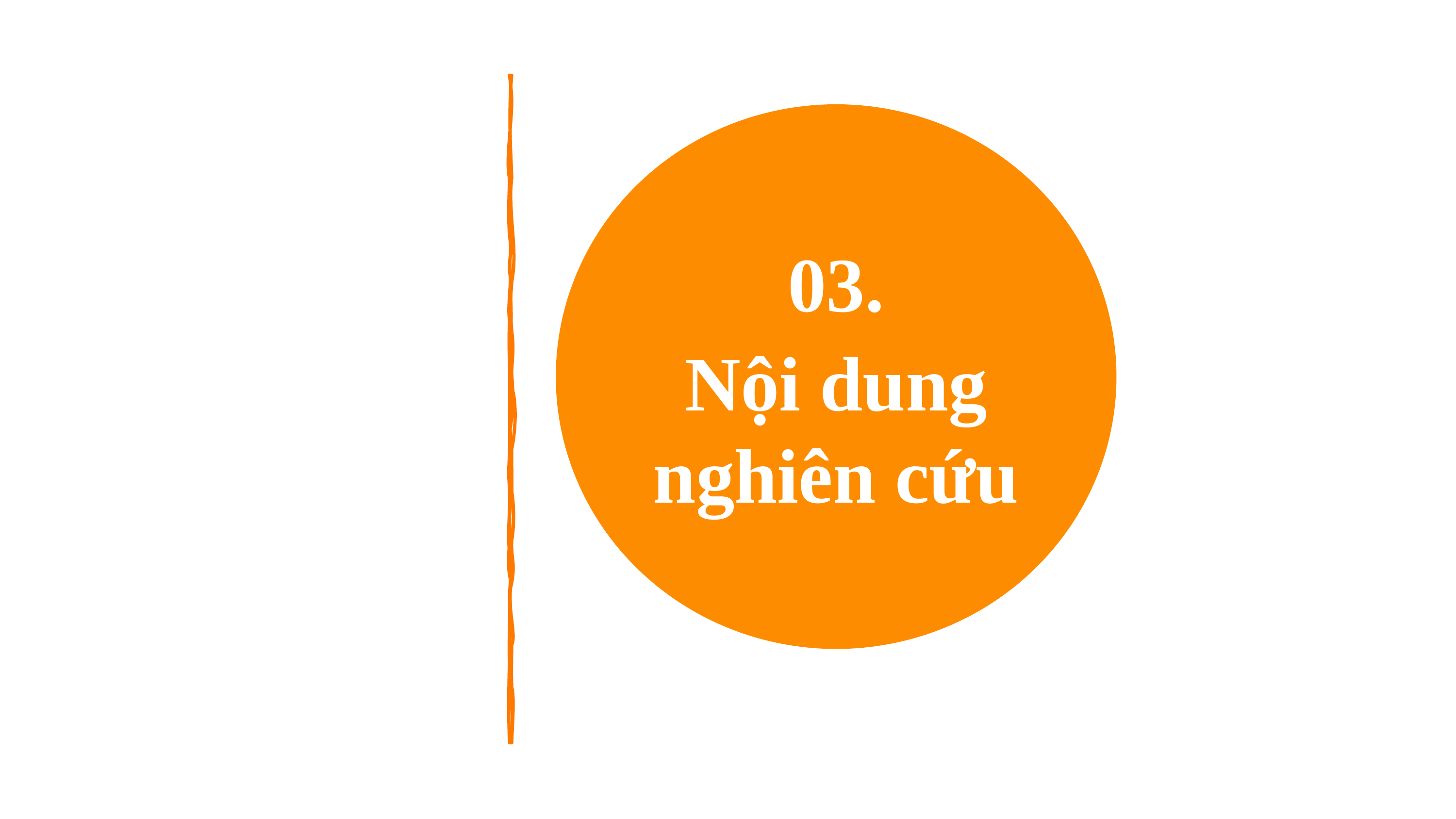

Bảng. Phân tích bài toán chơi golf

03.
Nội dung nghiên cứu